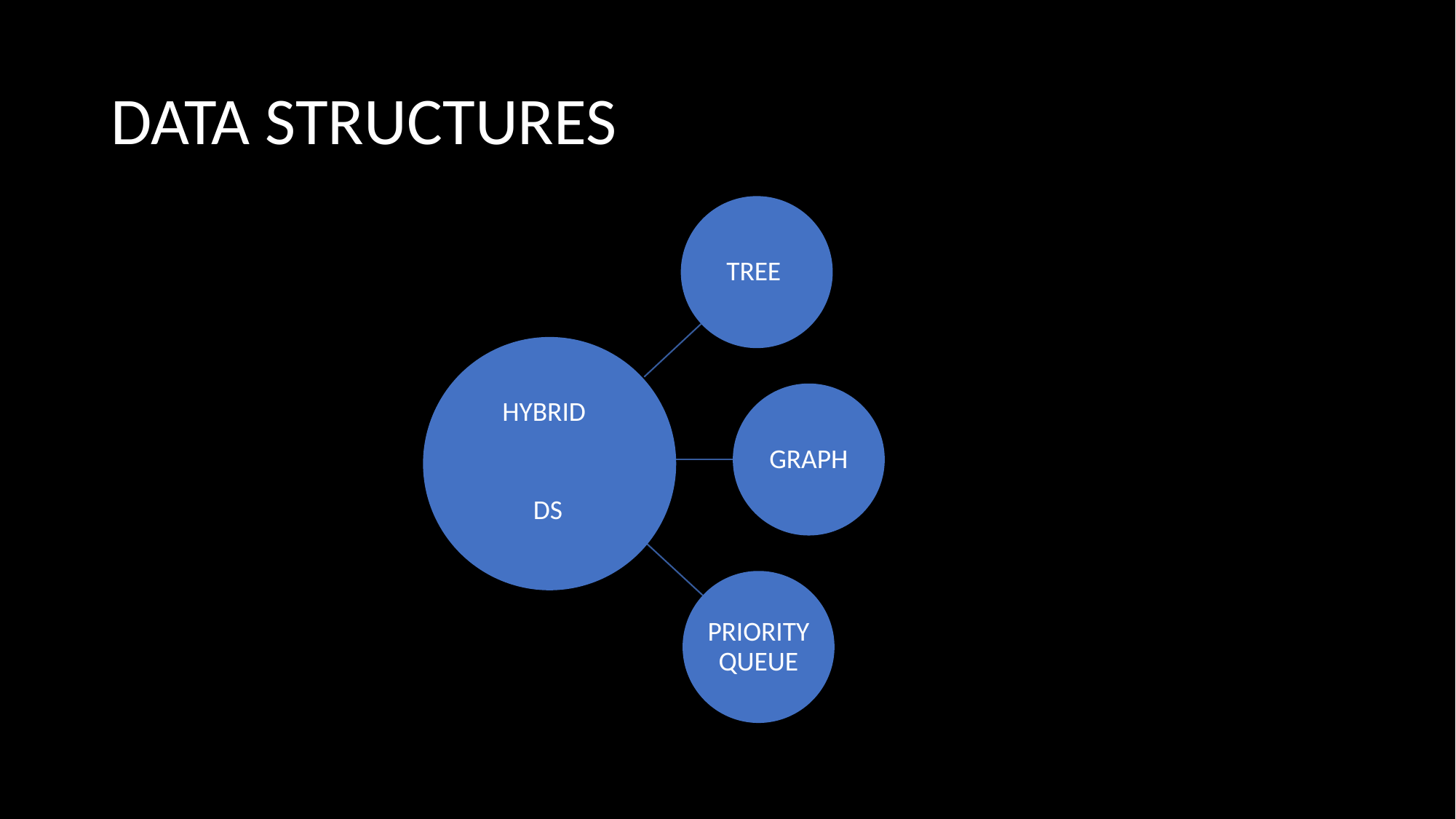

# DATA STRUCTURES
TREE
GRAPH
PRIORITY QUEUE

       HYBRID

            DS